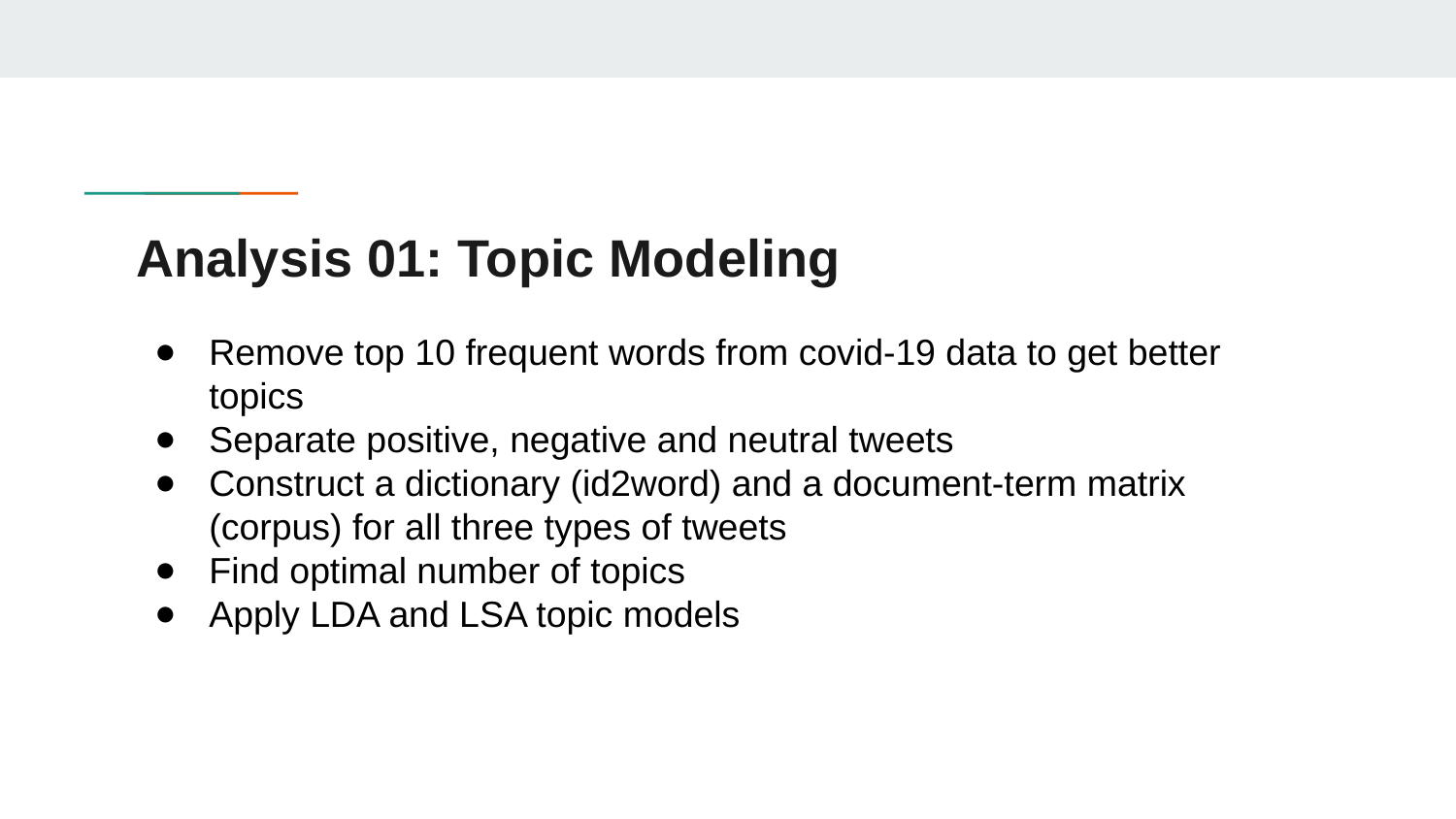

# Analysis 01: Topic Modeling
Remove top 10 frequent words from covid-19 data to get better topics
Separate positive, negative and neutral tweets
Construct a dictionary (id2word) and a document-term matrix
(corpus) for all three types of tweets
Find optimal number of topics
Apply LDA and LSA topic models